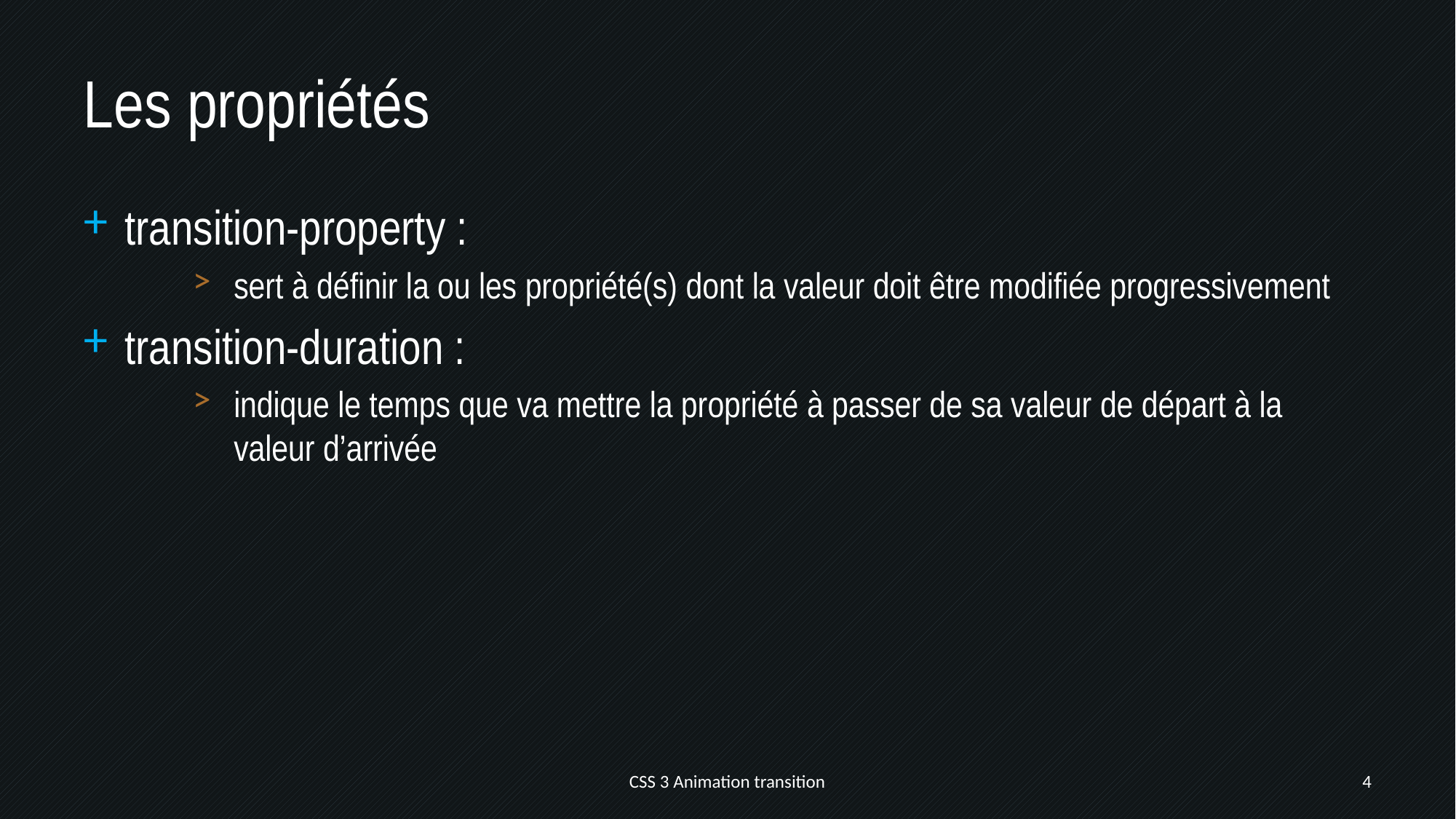

# Les propriétés
transition-property :
sert à définir la ou les propriété(s) dont la valeur doit être modifiée progressivement
transition-duration :
indique le temps que va mettre la propriété à passer de sa valeur de départ à la valeur d’arrivée
CSS 3 Animation transition
4